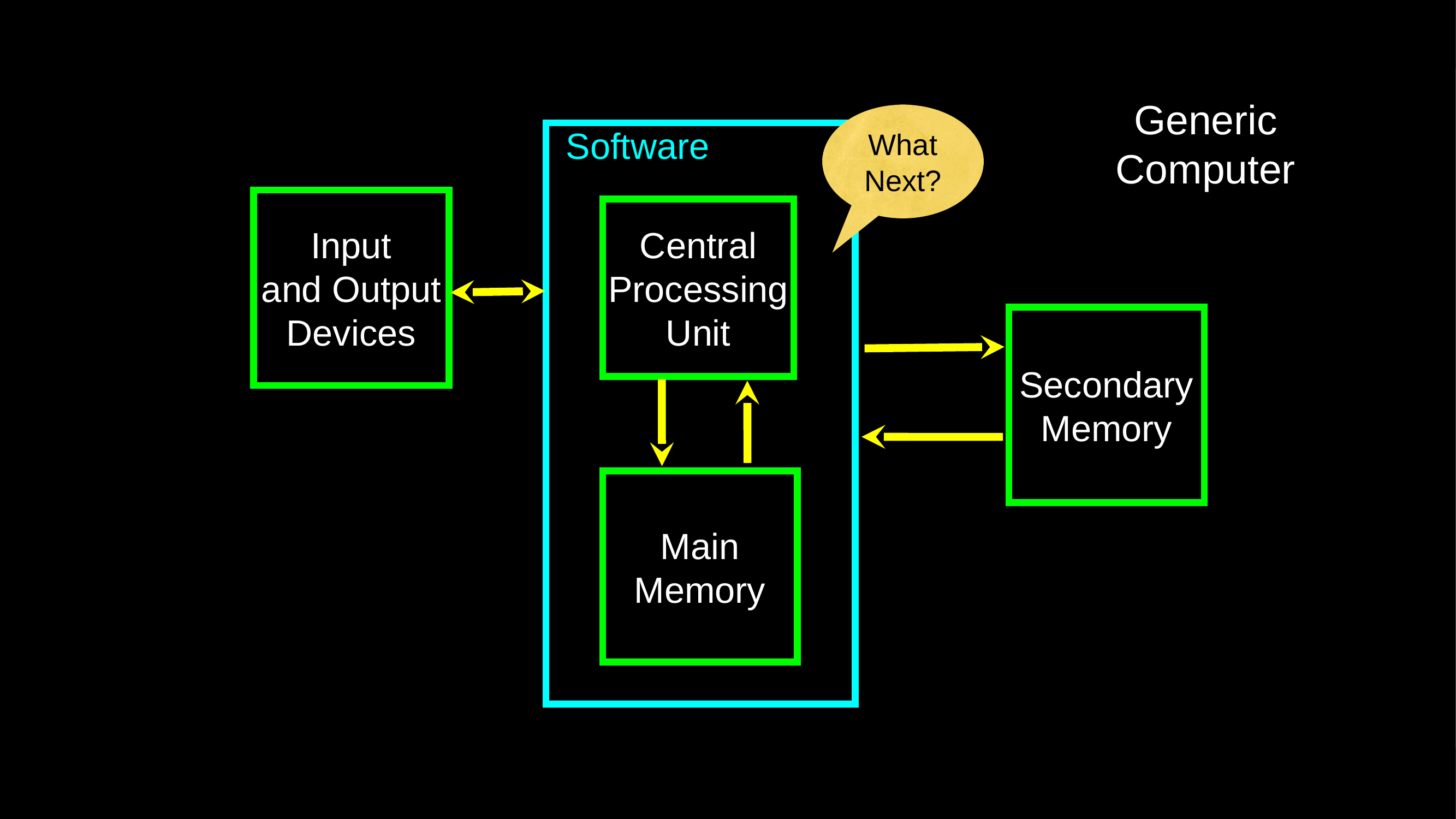

Generic
Computer
What
Next?
  Software
Input
and Output
Devices
Central
Processing
Unit

Secondary
Memory

Main
Memory